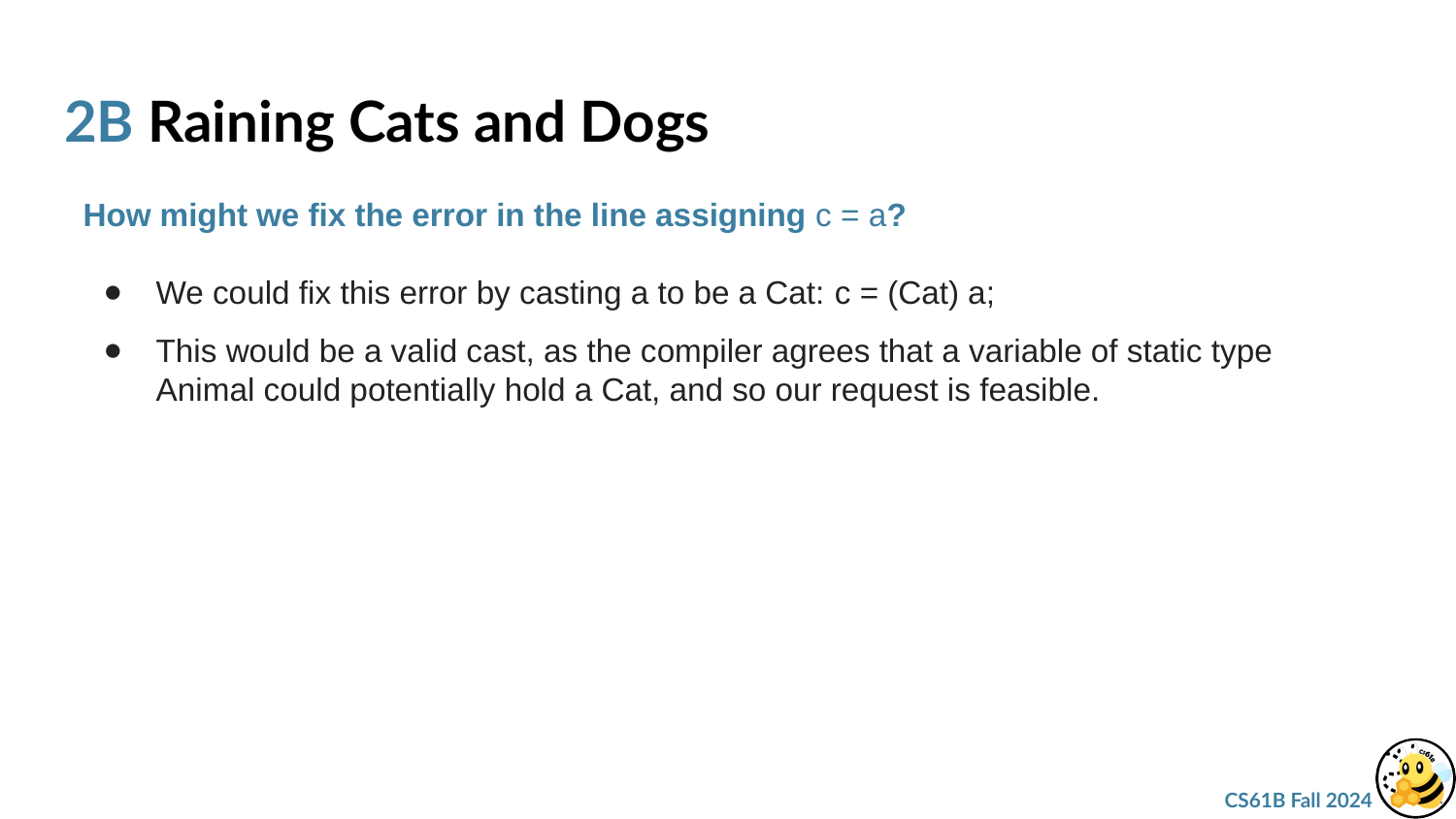

# 2B Raining Cats and Dogs
How might we fix the error in the line assigning c = a?

We could fix this error by casting a to be a Cat: c = (Cat) a;
This would be a valid cast, as the compiler agrees that a variable of static type Animal could potentially hold a Cat, and so our request is feasible.